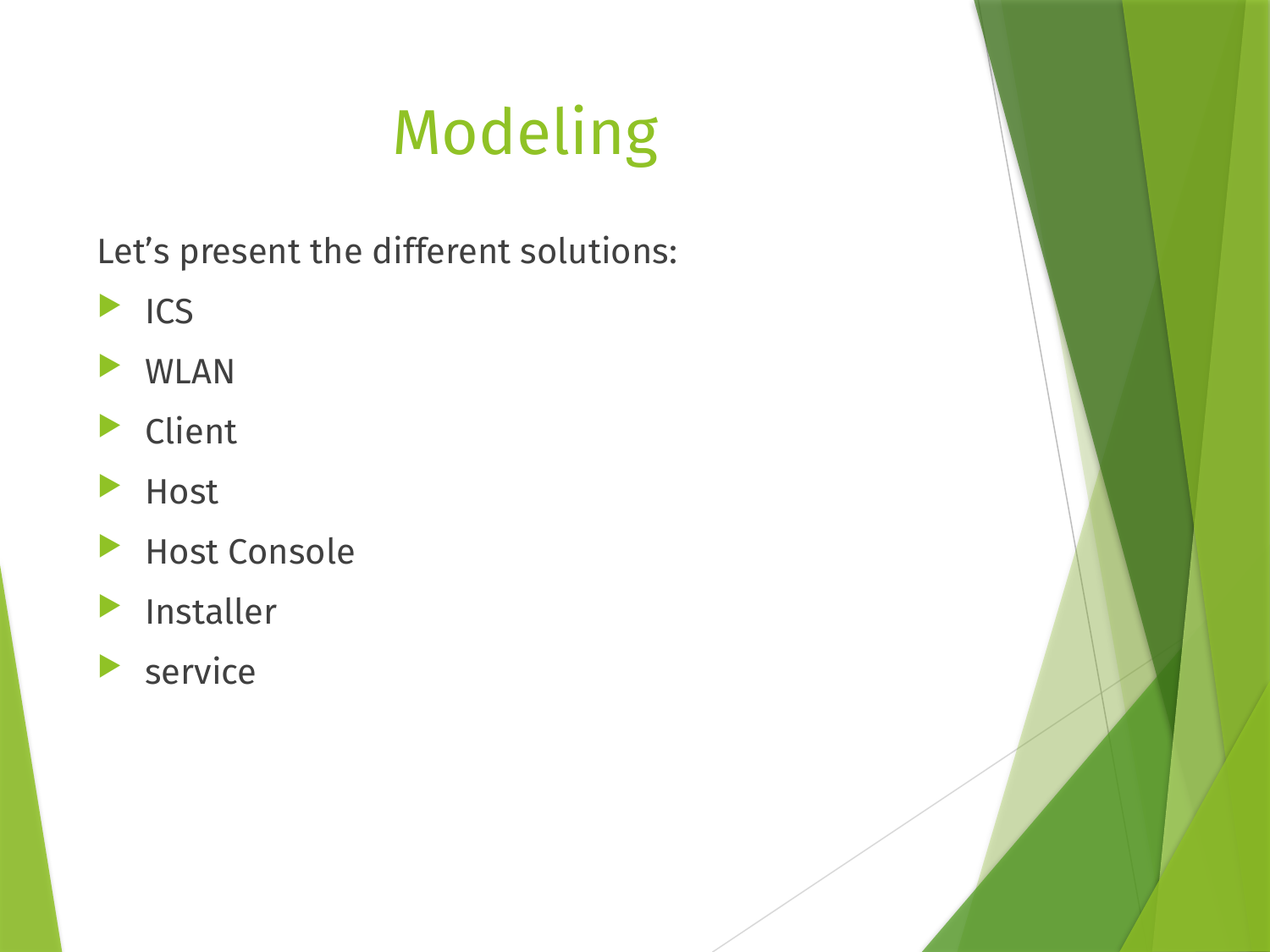

# Modeling
Let’s present the different solutions:
ICS
WLAN
Client
Host
Host Console
Installer
service